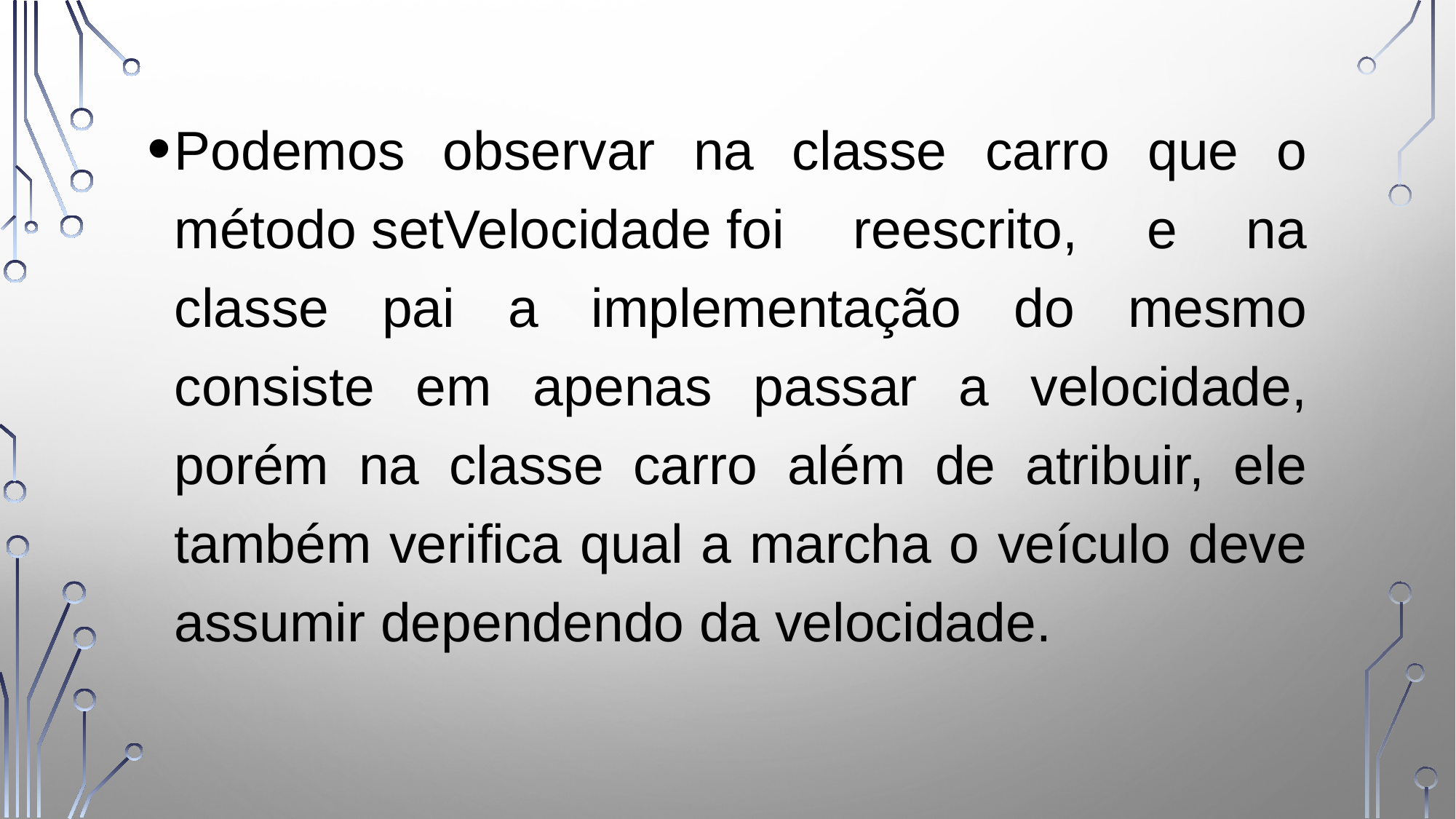

Podemos observar na classe carro que o método setVelocidade foi reescrito, e na classe pai a implementação do mesmo consiste em apenas passar a velocidade, porém na classe carro além de atribuir, ele também verifica qual a marcha o veículo deve assumir dependendo da velocidade.

48